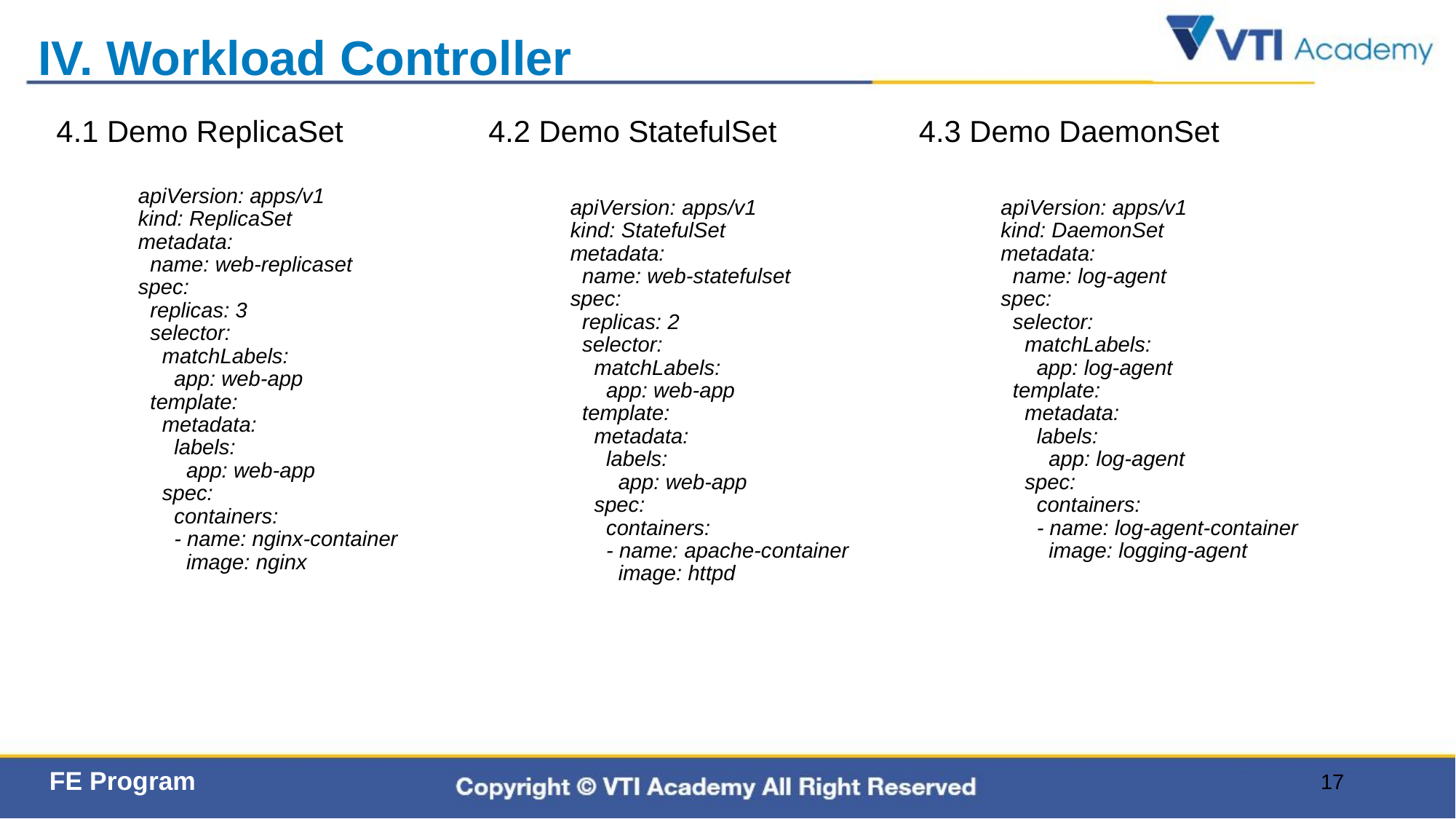

# IV. Workload Controller
4.1 Demo ReplicaSet
apiVersion: apps/v1
kind: ReplicaSet
metadata:
  name: web-replicaset
spec:
  replicas: 3
  selector:
    matchLabels:
      app: web-app
  template:
    metadata:
      labels:
        app: web-app
    spec:
      containers:
      - name: nginx-container
        image: nginx

4.2 Demo StatefulSet

apiVersion: apps/v1
kind: StatefulSet
metadata:
  name: web-statefulset
spec:
  replicas: 2
  selector:
    matchLabels:
      app: web-app
  template:
    metadata:
      labels:
        app: web-app
    spec:
      containers:
      - name: apache-container
        image: httpd

4.3 Demo DaemonSet

apiVersion: apps/v1
kind: DaemonSet
metadata:
  name: log-agent
spec:
  selector:
    matchLabels:
      app: log-agent
  template:
    metadata:
      labels:
        app: log-agent
    spec:
      containers:
      - name: log-agent-container
        image: logging-agent

17